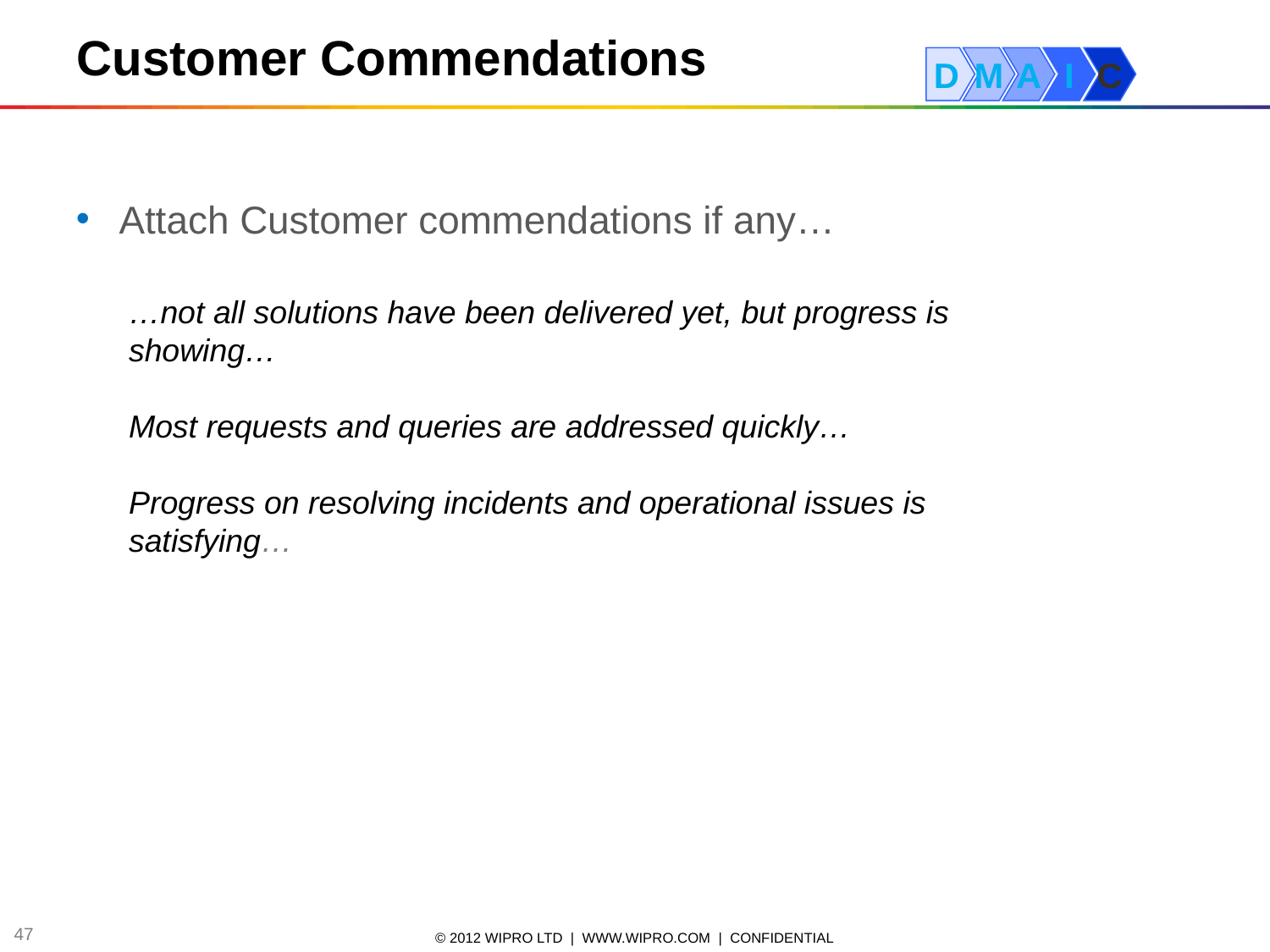

Customer Commendations
D
M
A
I
C
 Attach Customer commendations if any…
…not all solutions have been delivered yet, but progress is showing…

Most requests and queries are addressed quickly…

Progress on resolving incidents and operational issues is satisfying…